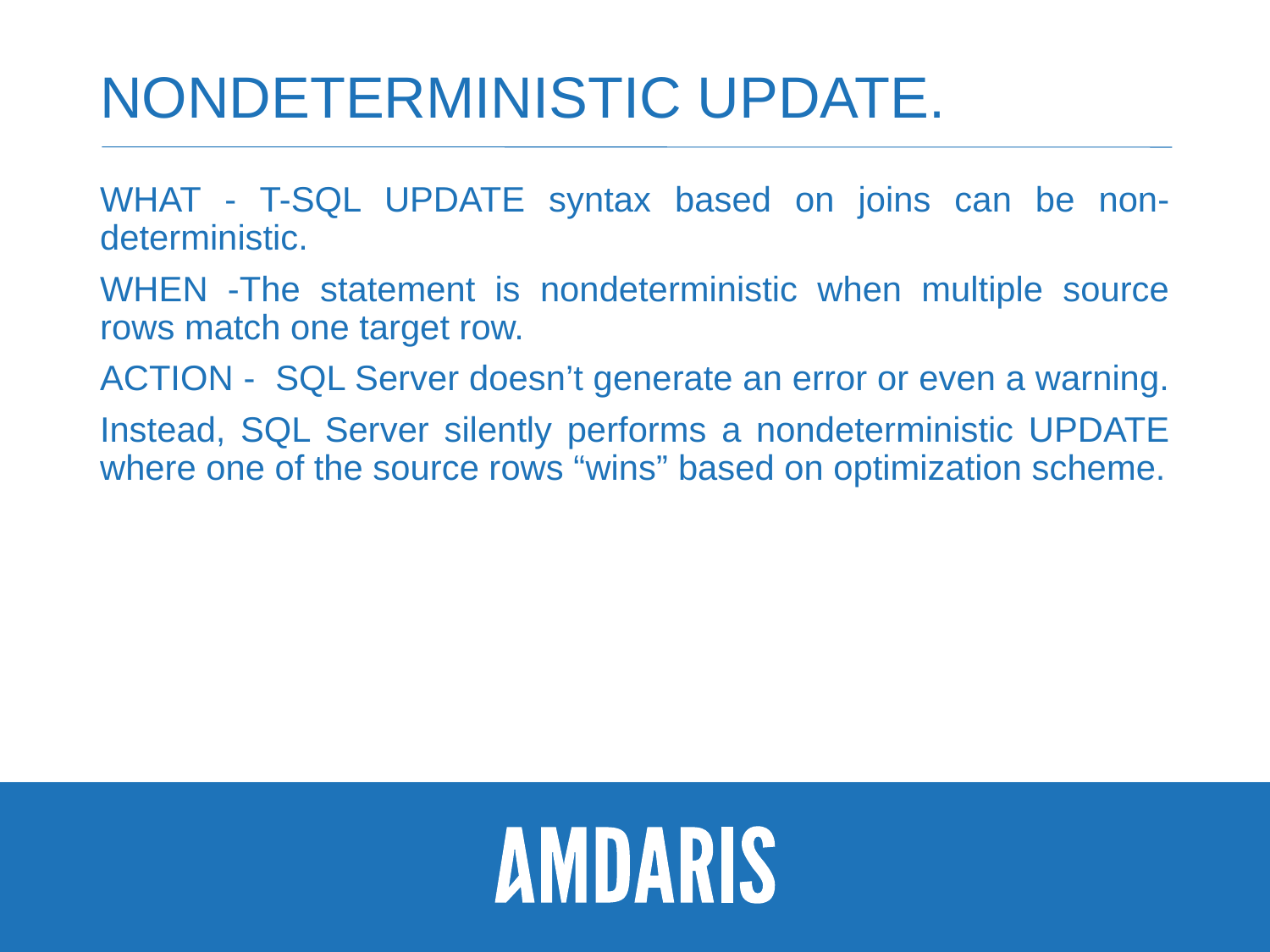

# NonDeterministic Update.
WHAT - T-SQL UPDATE syntax based on joins can be non-deterministic.
WHEN -The statement is nondeterministic when multiple source rows match one target row.
ACTION -  SQL Server doesn’t generate an error or even a warning.
Instead, SQL Server silently performs a nondeterministic UPDATE where one of the source rows “wins” based on optimization scheme.